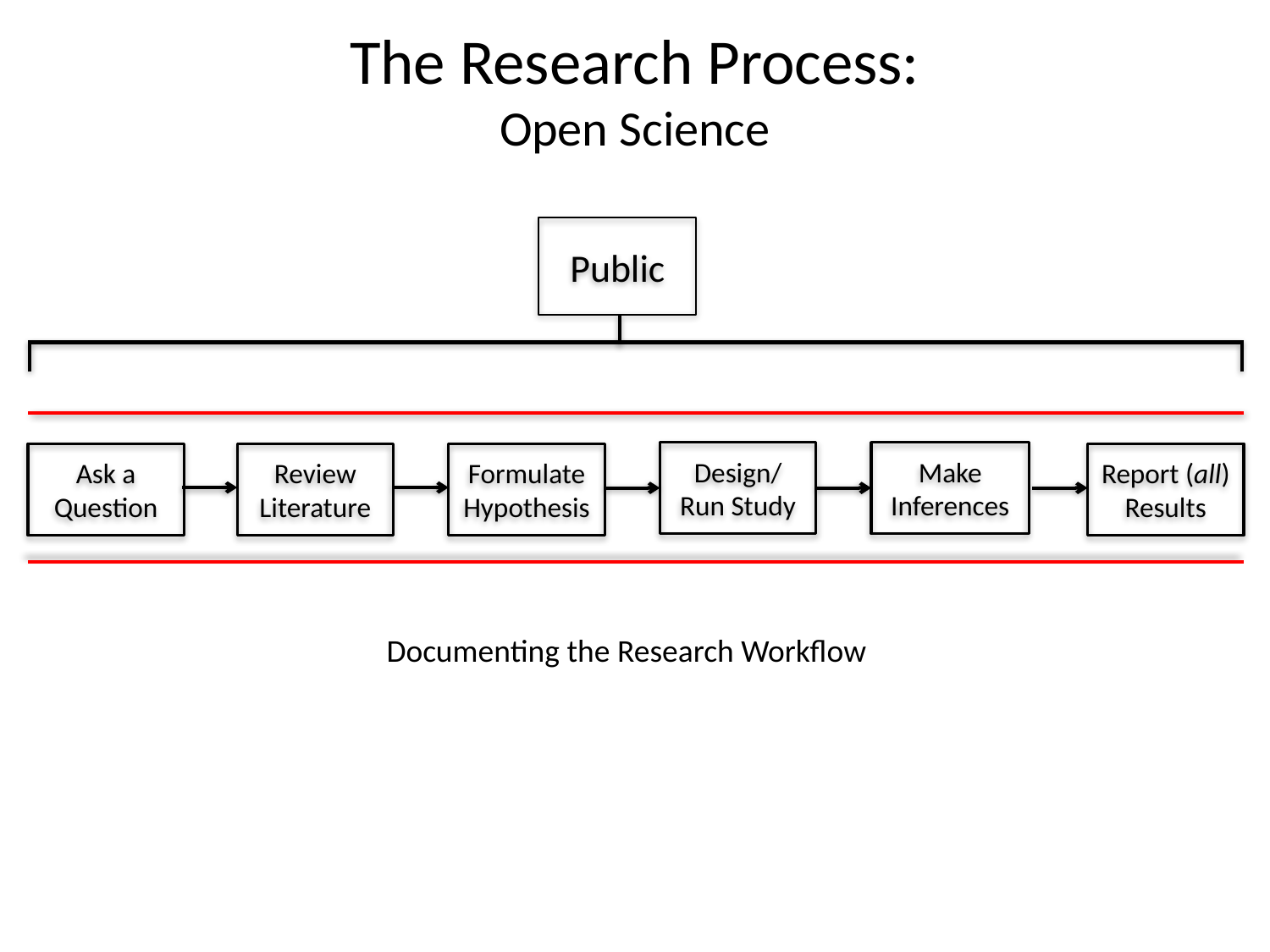

The Research Process:
Open Science
Public
Design/Run Study
Make Inferences
Ask a Question
Review Literature
Formulate Hypothesis
Report (all)
Results
Documenting the Research Workflow